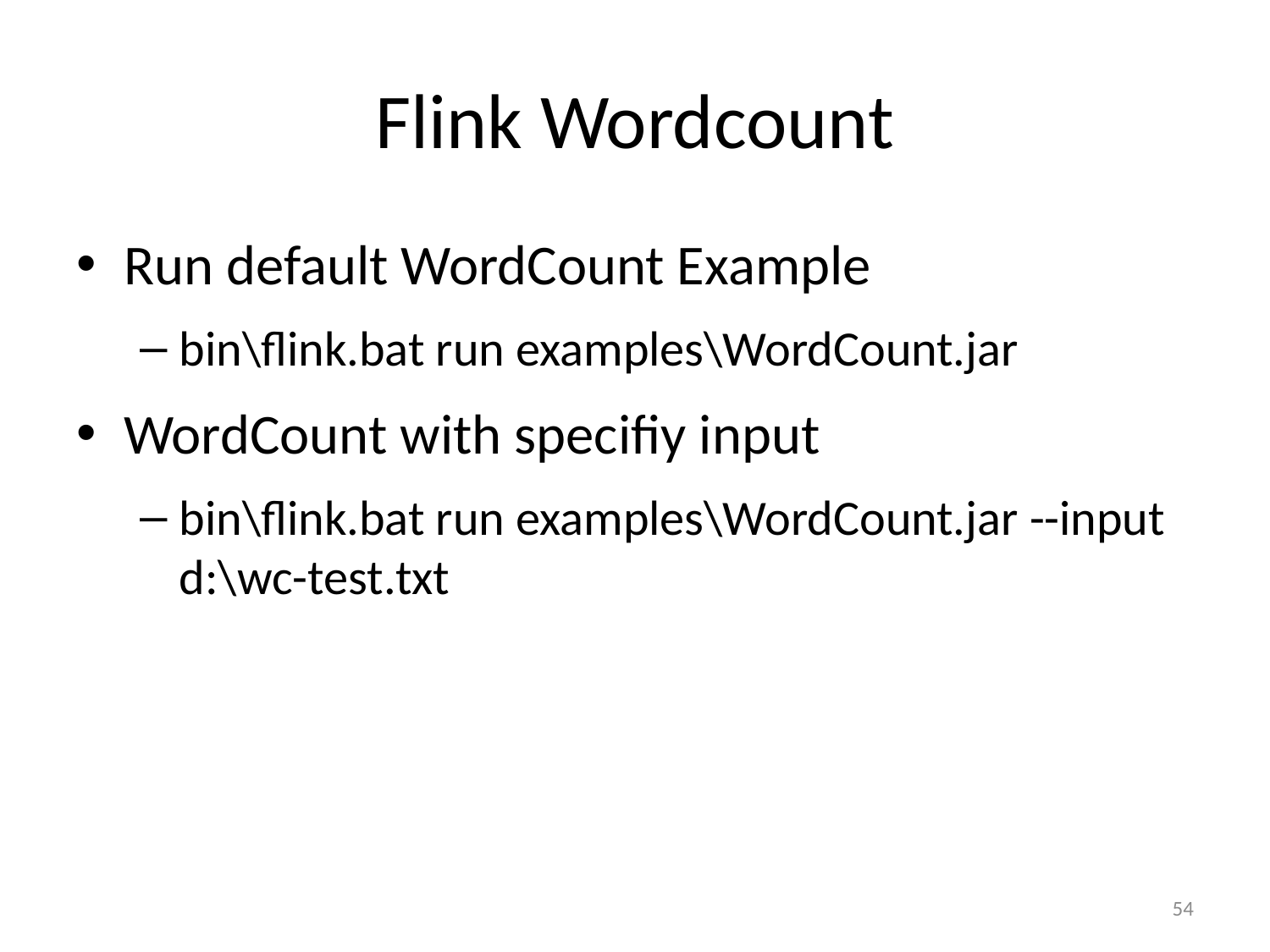

# Flink Wordcount
Run default WordCount Example
bin\flink.bat run examples\WordCount.jar
WordCount with specifiy input
bin\flink.bat run examples\WordCount.jar --input d:\wc-test.txt

54